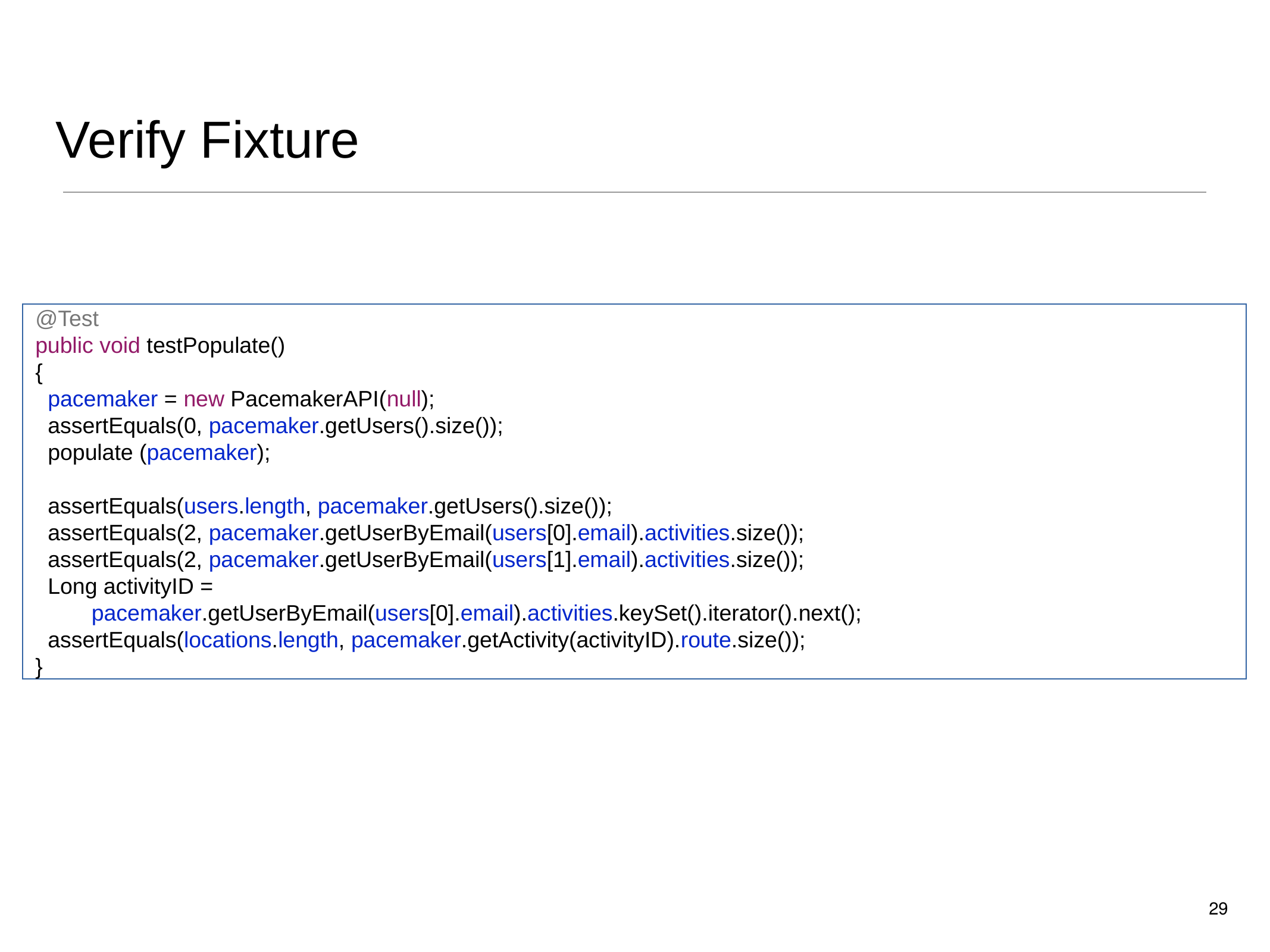

# Verify Fixture
  @Test
  public void testPopulate()
  {
    pacemaker = new PacemakerAPI(null);
    assertEquals(0, pacemaker.getUsers().size());
    populate (pacemaker);

    assertEquals(users.length, pacemaker.getUsers().size());
    assertEquals(2, pacemaker.getUserByEmail(users[0].email).activities.size());
    assertEquals(2, pacemaker.getUserByEmail(users[1].email).activities.size());
    Long activityID =
           pacemaker.getUserByEmail(users[0].email).activities.keySet().iterator().next();
    assertEquals(locations.length, pacemaker.getActivity(activityID).route.size());
  }
29